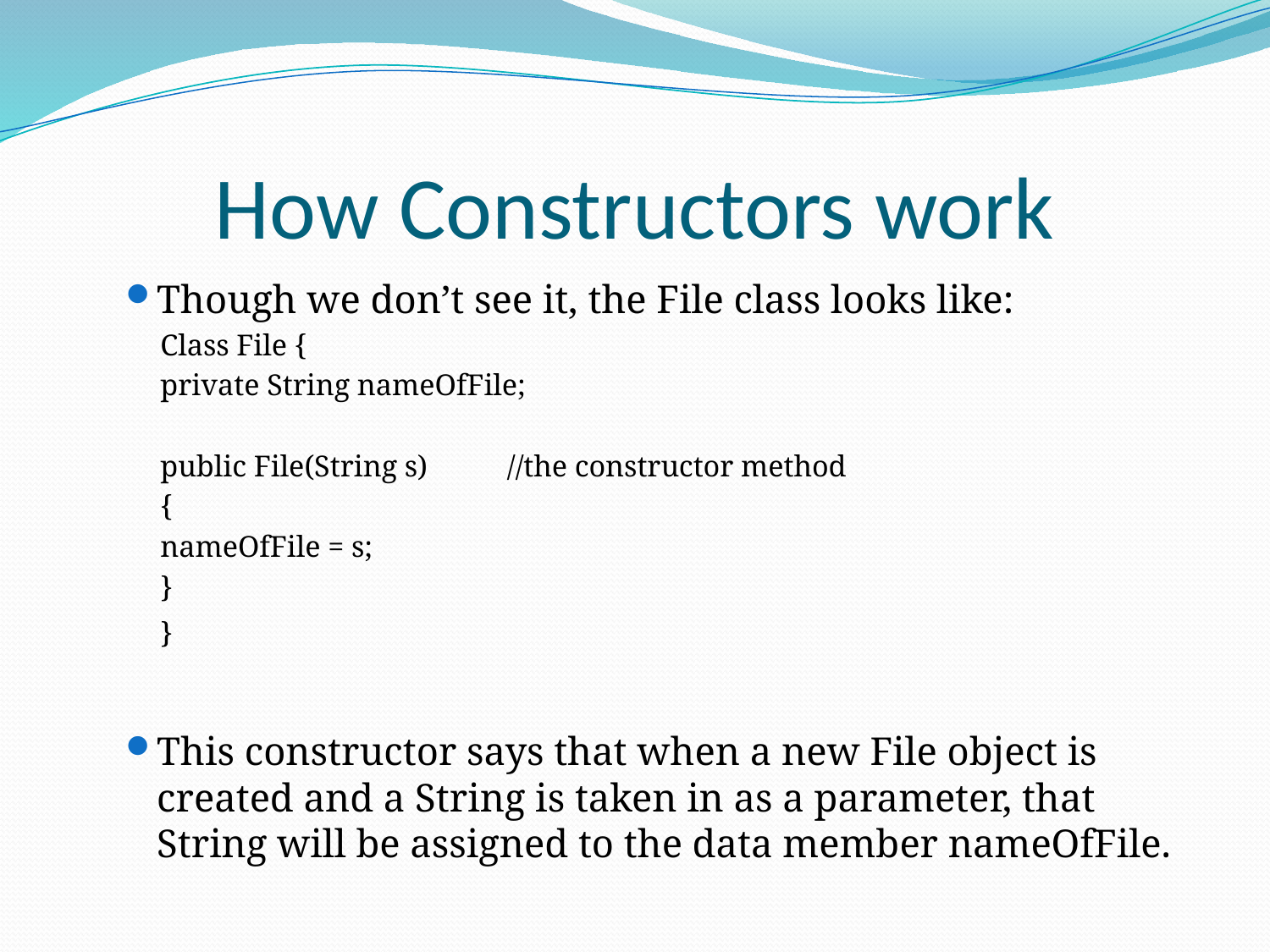

# How Constructors work
Though we don’t see it, the File class looks like:
Class File {
	private String nameOfFile;

	public File(String s)		//the constructor method
	{
		nameOfFile = s;
	}
}

This constructor says that when a new File object is created and a String is taken in as a parameter, that String will be assigned to the data member nameOfFile.